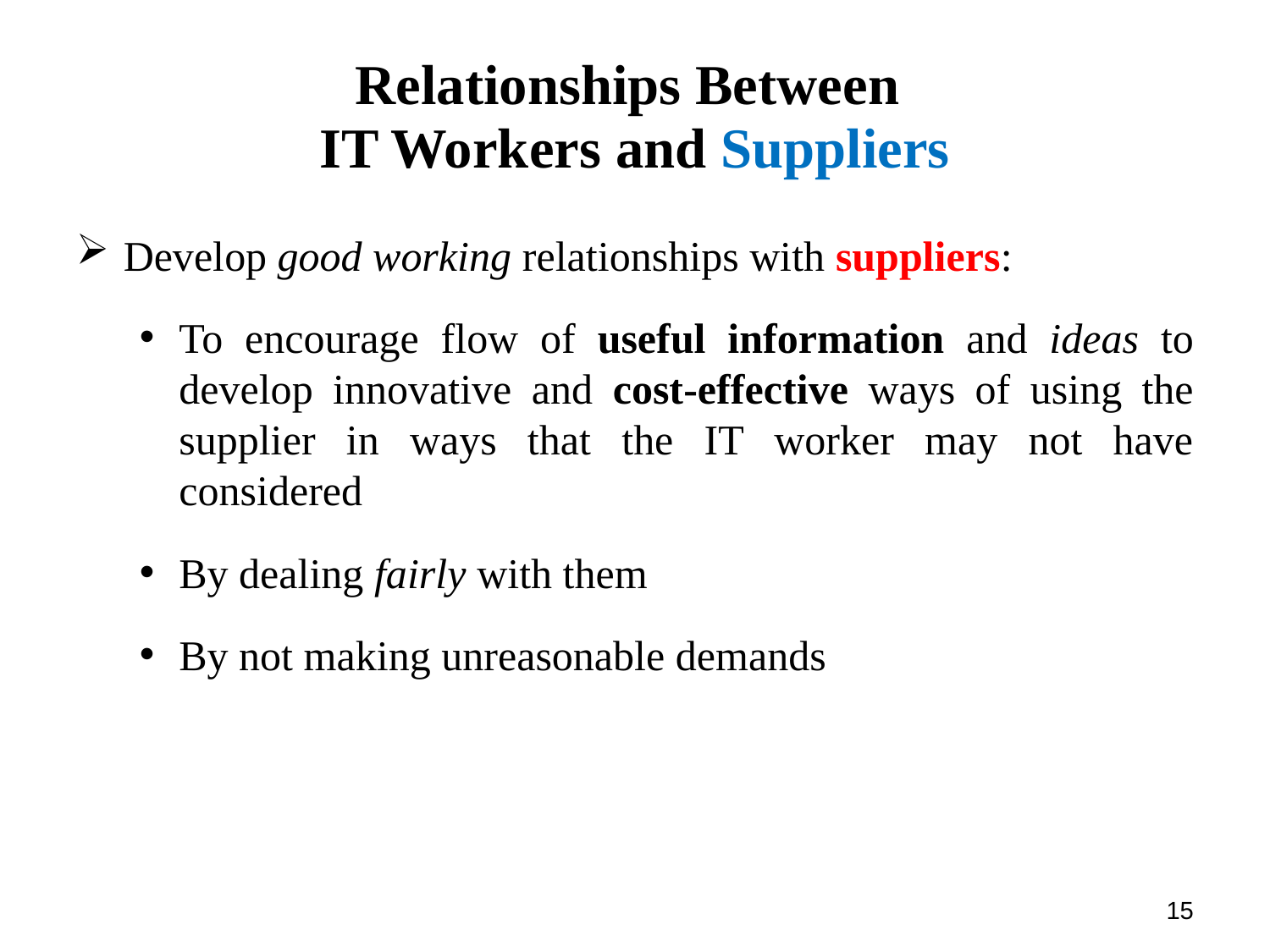

# Relationships Between IT Workers and Suppliers
Develop good working relationships with suppliers:
To encourage flow of useful information and ideas to develop innovative and cost-effective ways of using the supplier in ways that the IT worker may not have considered
By dealing fairly with them
By not making unreasonable demands

15